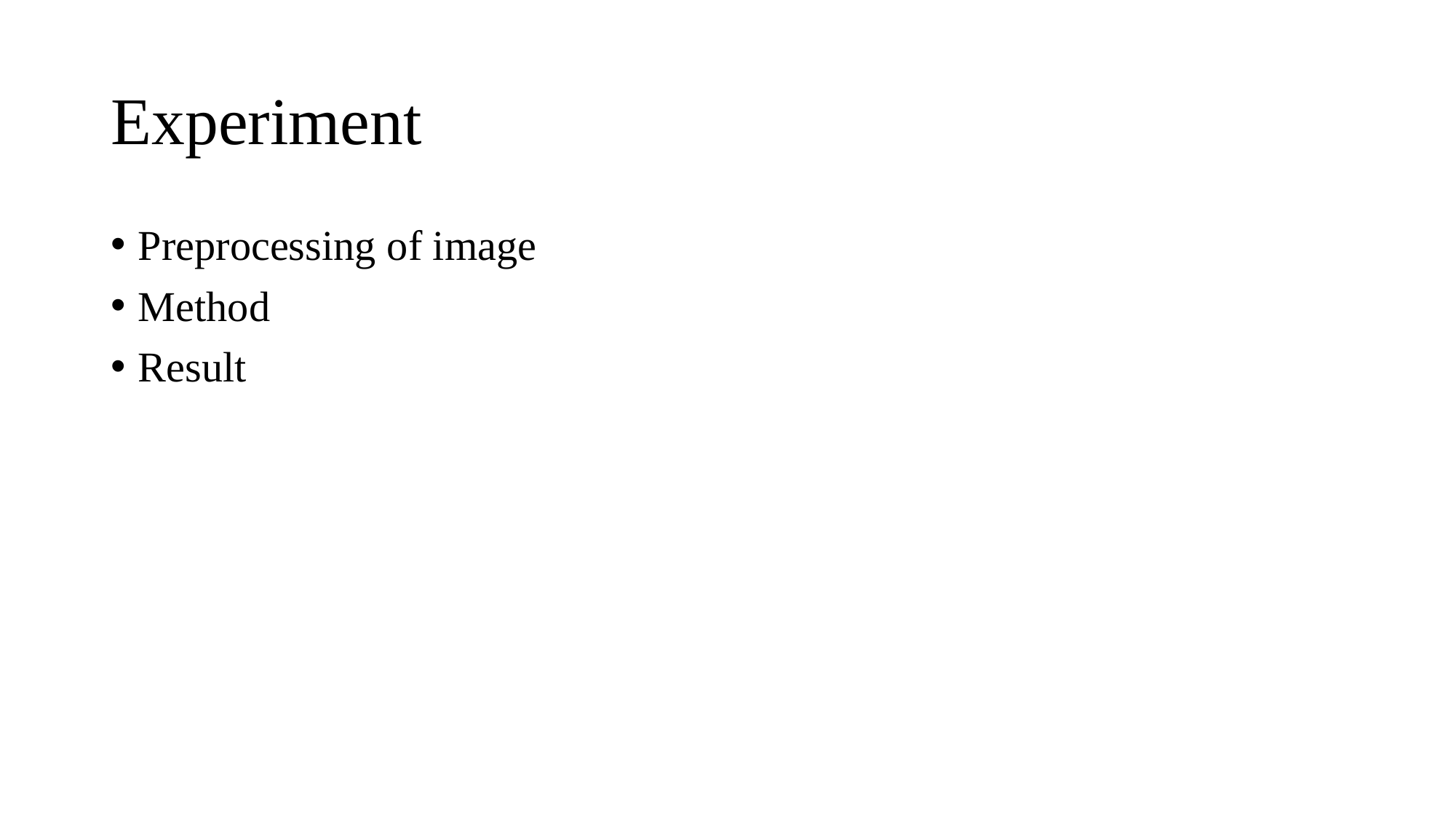

# Experiment
Preprocessing of image
Method
Result